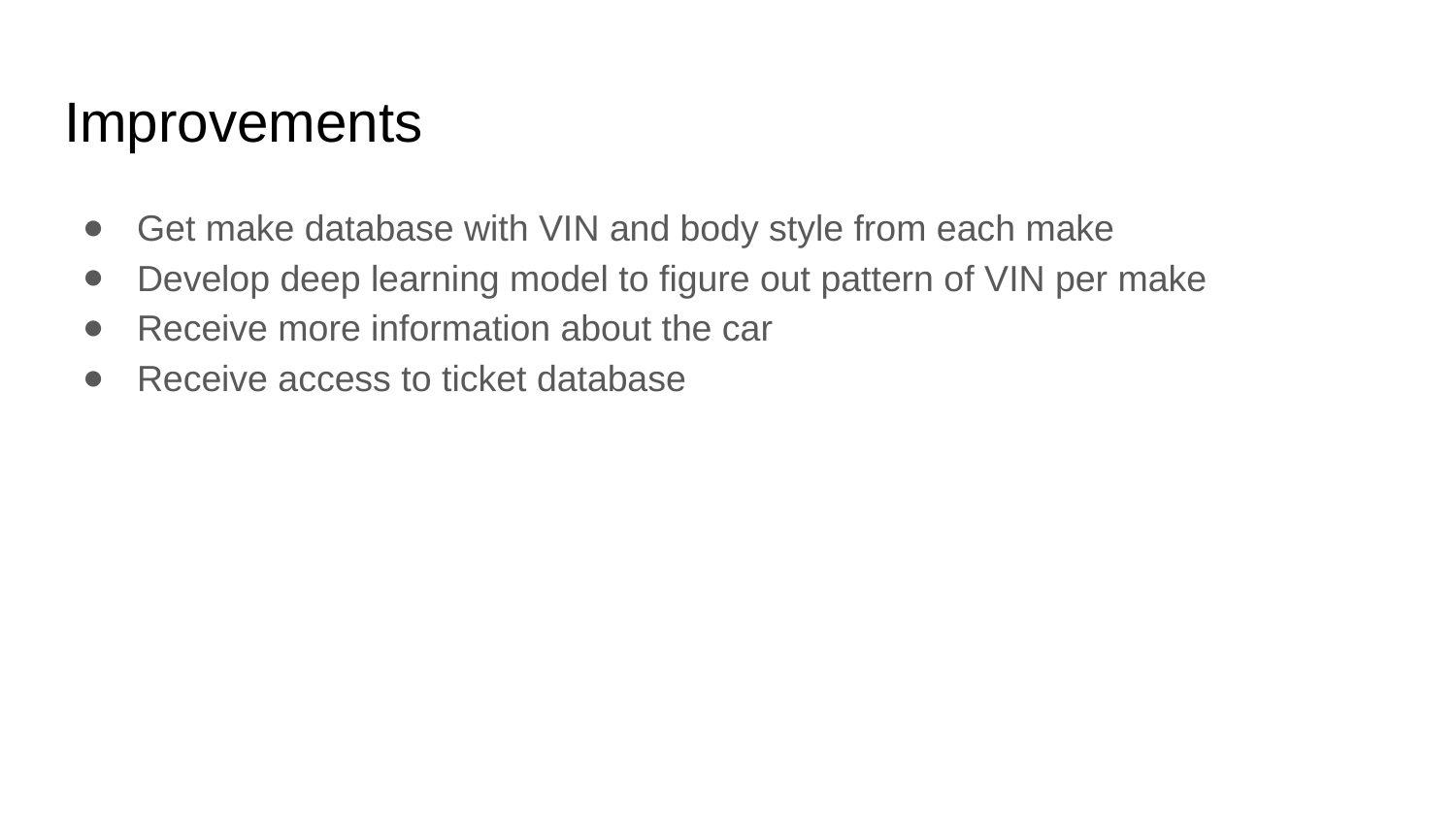

# Improvements
Get make database with VIN and body style from each make
Develop deep learning model to figure out pattern of VIN per make
Receive more information about the car
Receive access to ticket database